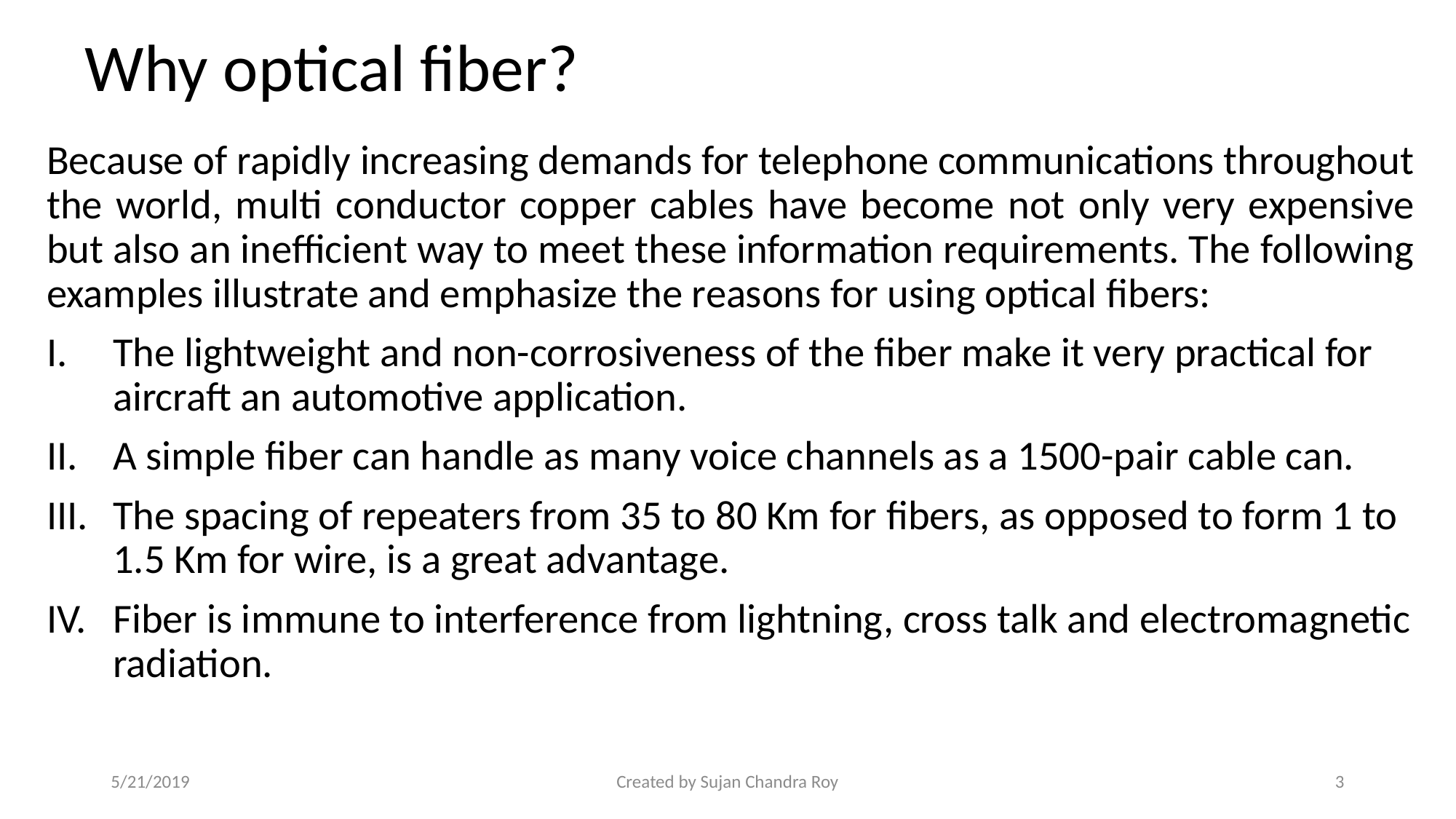

# Why optical fiber?
Because of rapidly increasing demands for telephone communications throughout the world, multi conductor copper cables have become not only very expensive but also an inefficient way to meet these information requirements. The following examples illustrate and emphasize the reasons for using optical fibers:
The lightweight and non-corrosiveness of the fiber make it very practical for aircraft an automotive application.
A simple fiber can handle as many voice channels as a 1500-pair cable can.
The spacing of repeaters from 35 to 80 Km for fibers, as opposed to form 1 to 1.5 Km for wire, is a great advantage.
Fiber is immune to interference from lightning, cross talk and electromagnetic radiation.
5/21/2019
Created by Sujan Chandra Roy
3